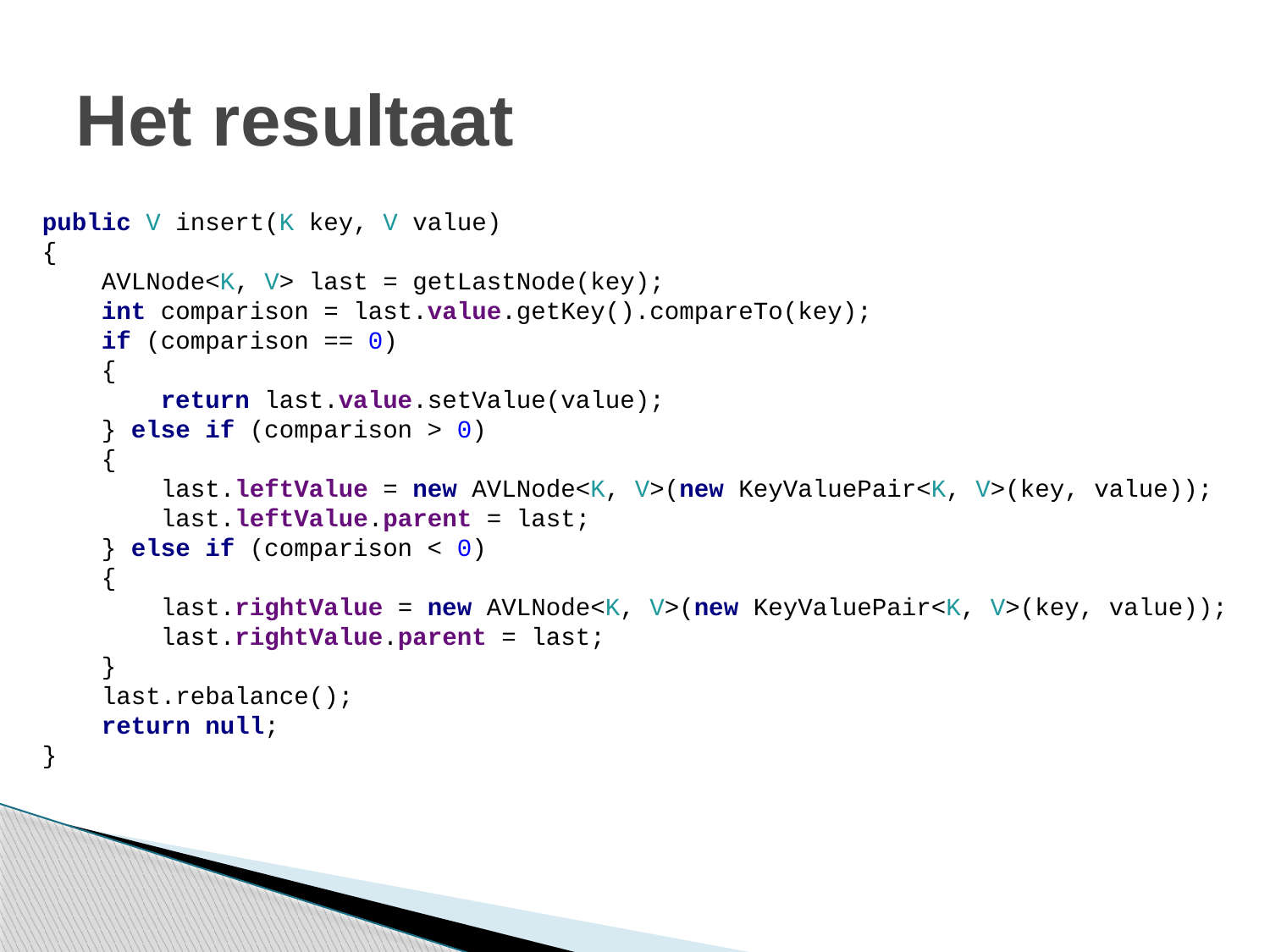

# Het resultaat
public V insert(K key, V value)
{
    AVLNode<K, V> last = getLastNode(key);
    int comparison = last.value.getKey().compareTo(key);
    if (comparison == 0)
    {
        return last.value.setValue(value);
    } else if (comparison > 0)
    {
        last.leftValue = new AVLNode<K, V>(new KeyValuePair<K, V>(key, value));
        last.leftValue.parent = last;
    } else if (comparison < 0)
    {
        last.rightValue = new AVLNode<K, V>(new KeyValuePair<K, V>(key, value));
        last.rightValue.parent = last;
    }
    last.rebalance();
    return null;
}